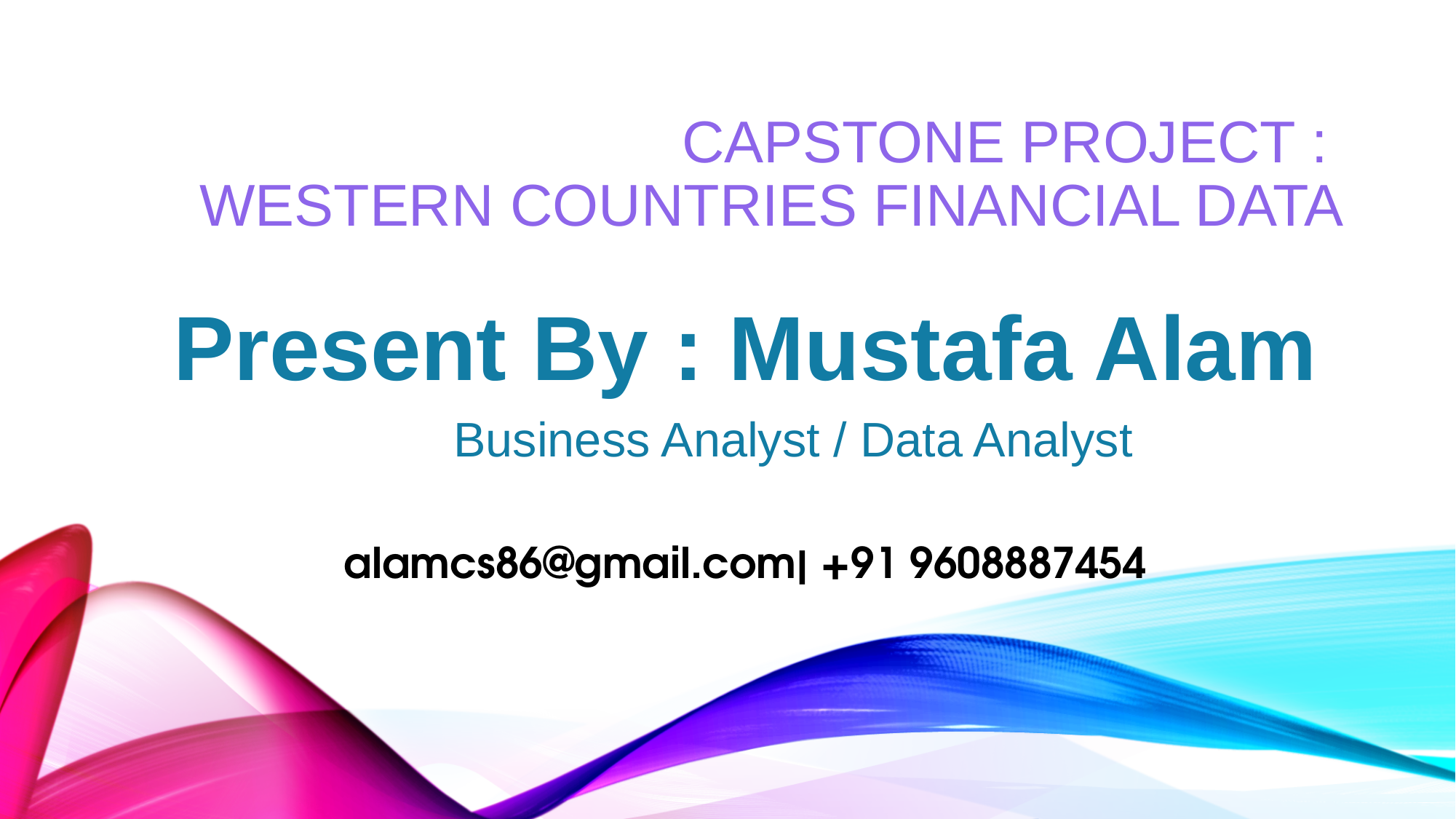

# Capstone Project : Western Countries Financial Data
Present By : Mustafa Alam
	Business Analyst / Data Analyst
									alamcs86@gmail.com| +91 9608887454